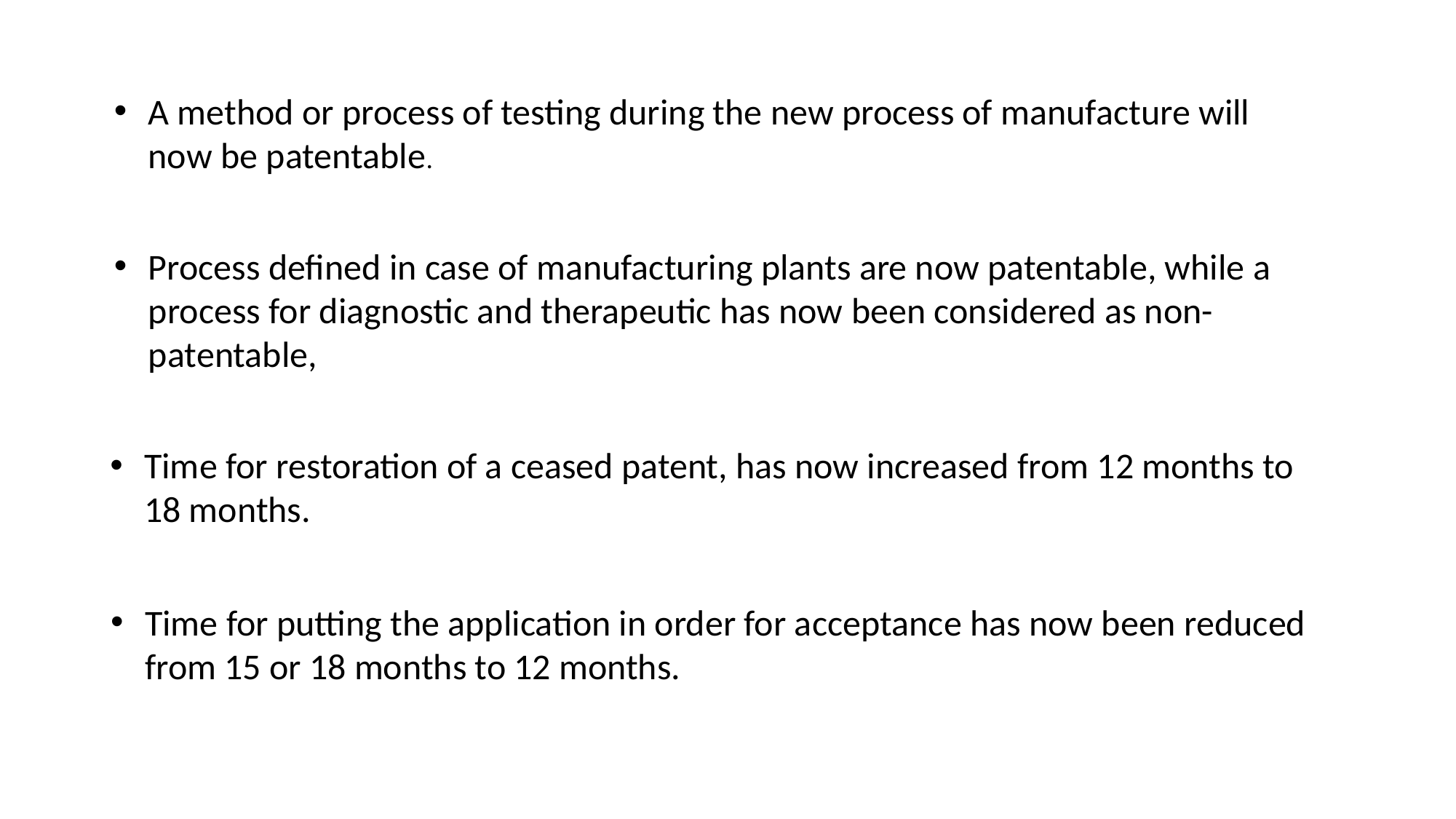

A method or process of testing during the new process of manufacture will now be patentable.
Process defined in case of manufacturing plants are now patentable, while a process for diagnostic and therapeutic has now been considered as non-patentable,
Time for restoration of a ceased patent, has now increased from 12 months to 18 months.
Time for putting the application in order for acceptance has now been reduced from 15 or 18 months to 12 months.